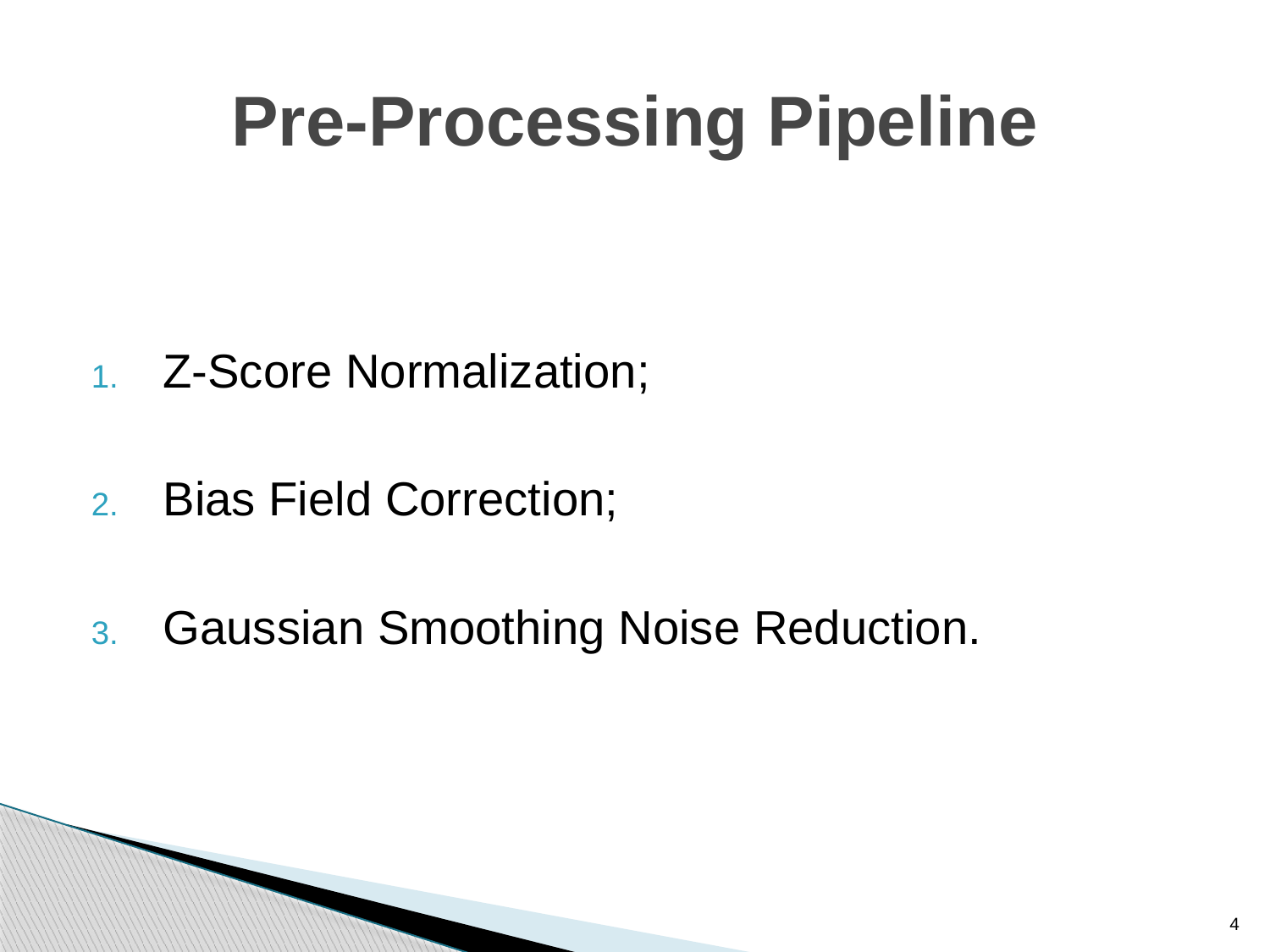

# Pre-Processing Pipeline

Z-Score Normalization;

Bias Field Correction;

Gaussian Smoothing Noise Reduction.
4